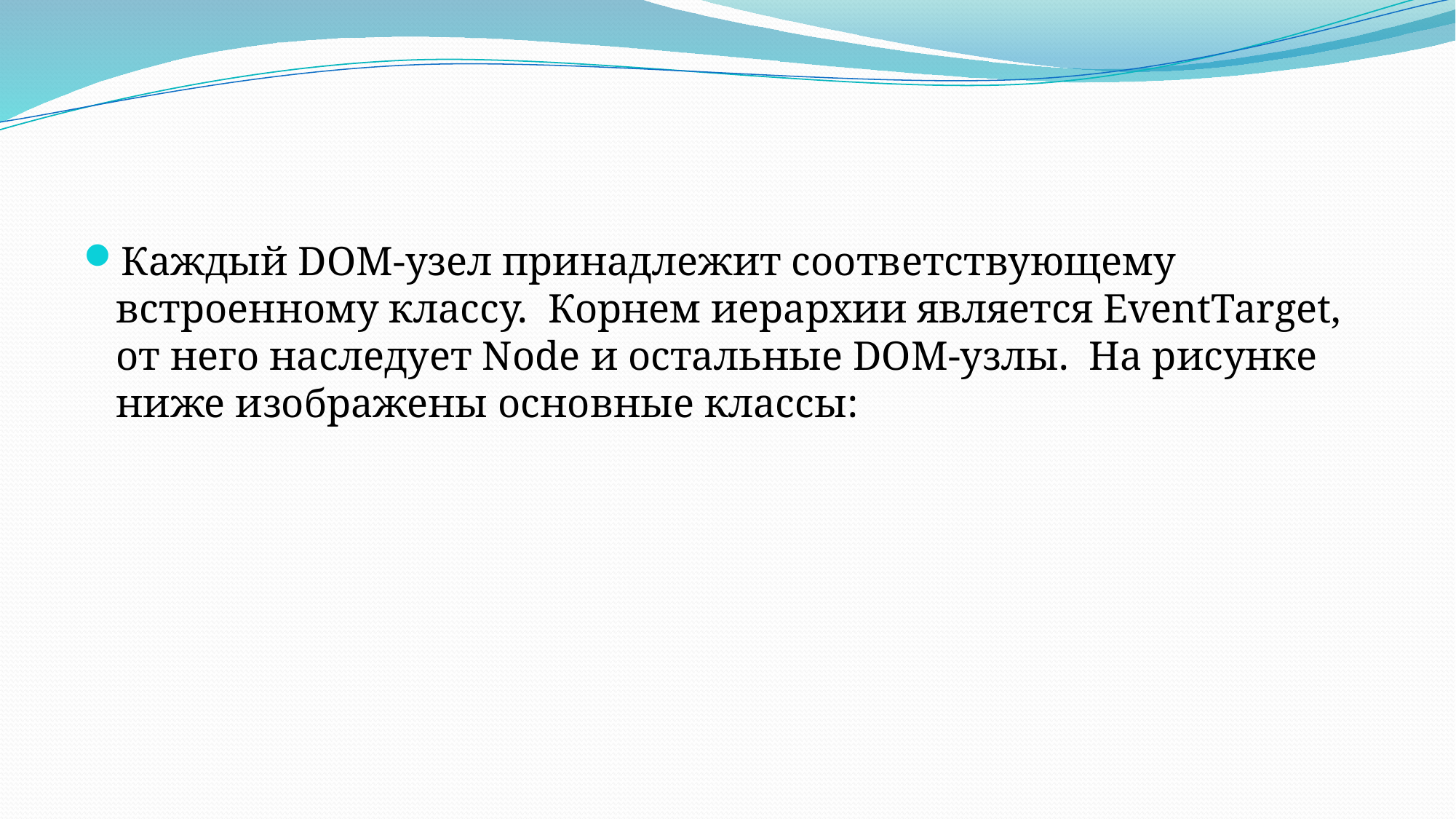

#
Каждый DOM-узел принадлежит соответствующему встроенному классу.  Корнем иерархии является EventTarget, от него наследует Node и остальные DOM-узлы.  На рисунке ниже изображены основные классы: